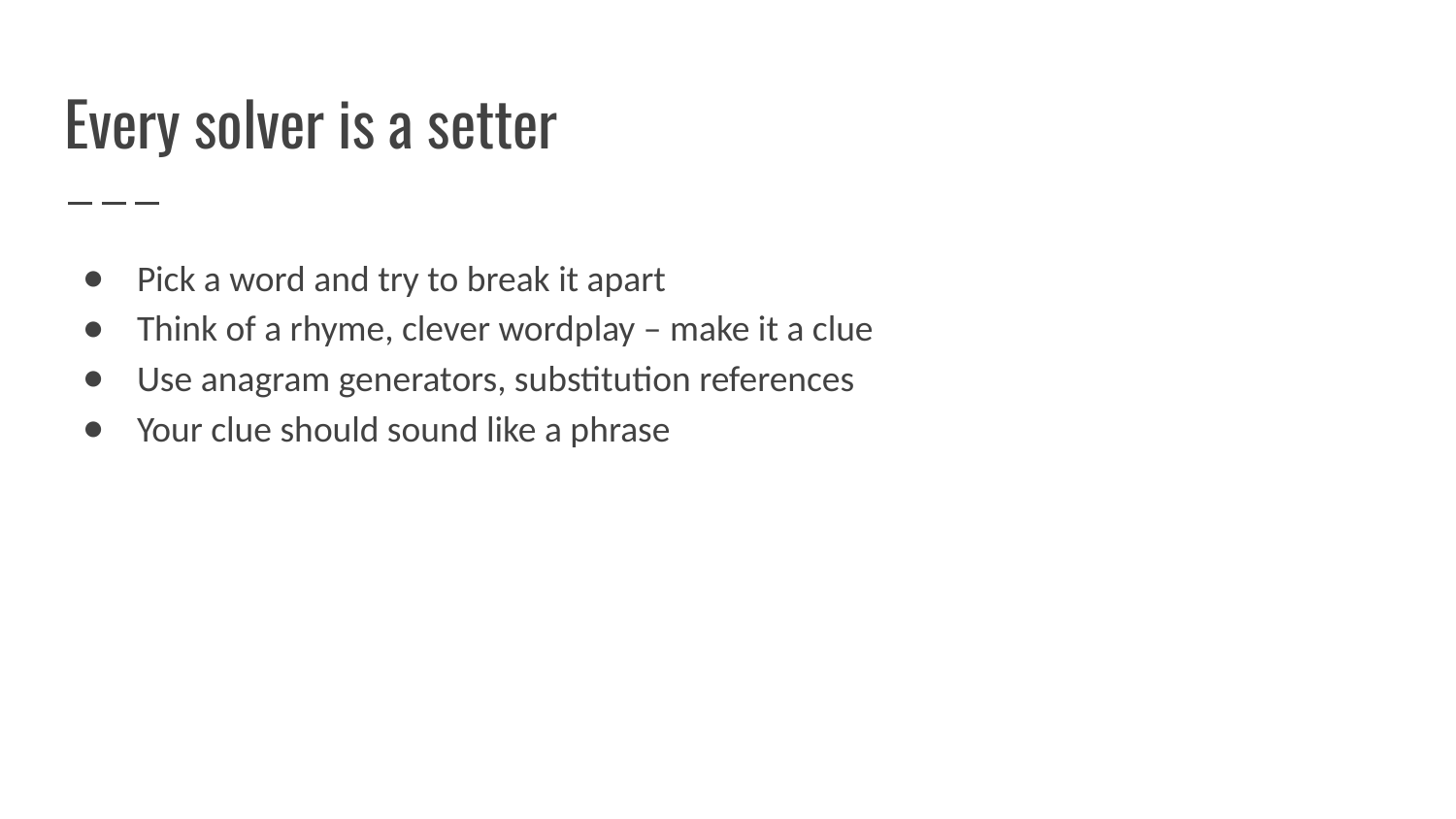

# Every solver is a setter
Pick a word and try to break it apart
Think of a rhyme, clever wordplay – make it a clue
Use anagram generators, substitution references
Your clue should sound like a phrase